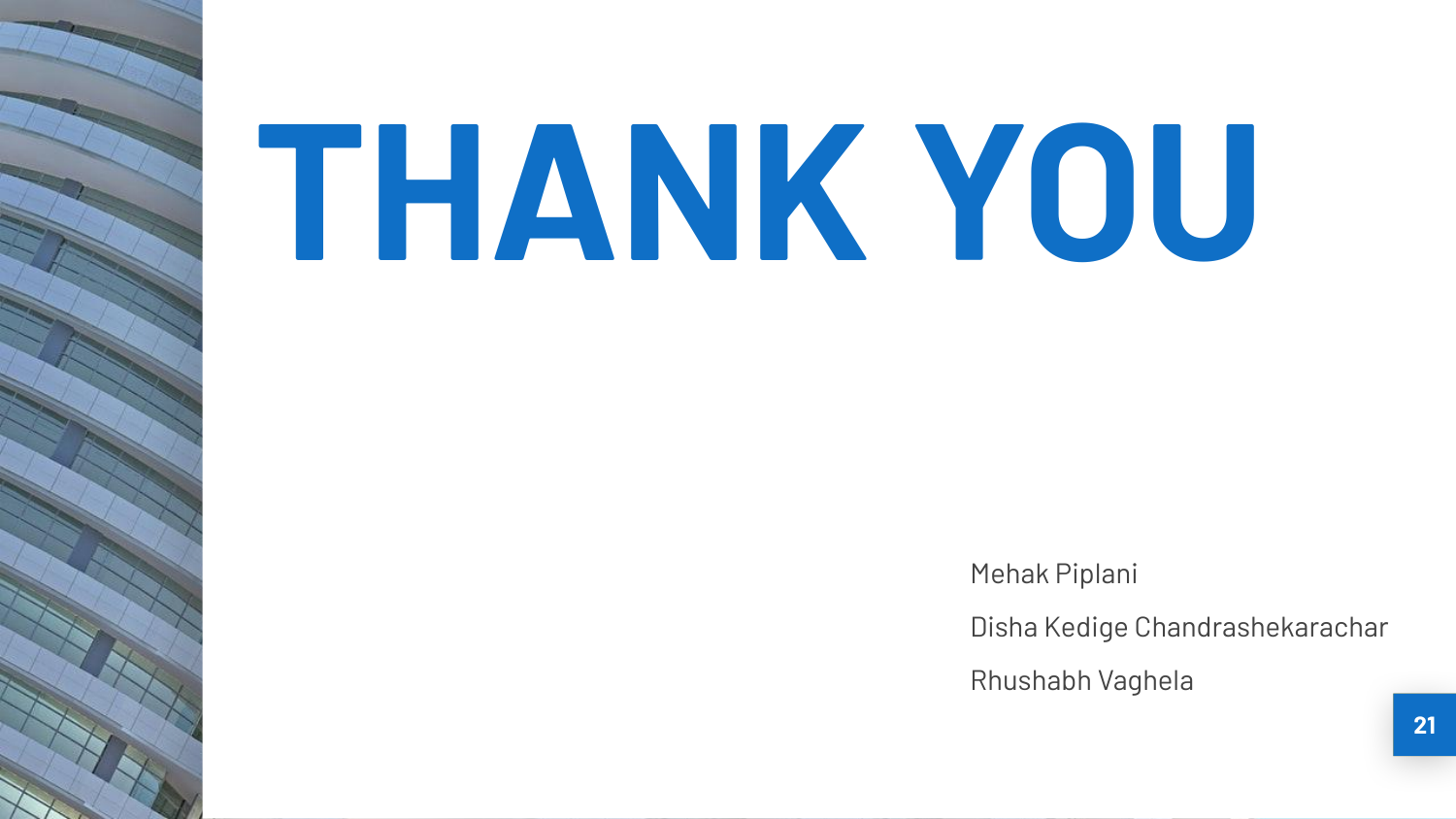

THANK YOU
Mehak Piplani

Disha Kedige Chandrashekarachar

Rhushabh Vaghela

21